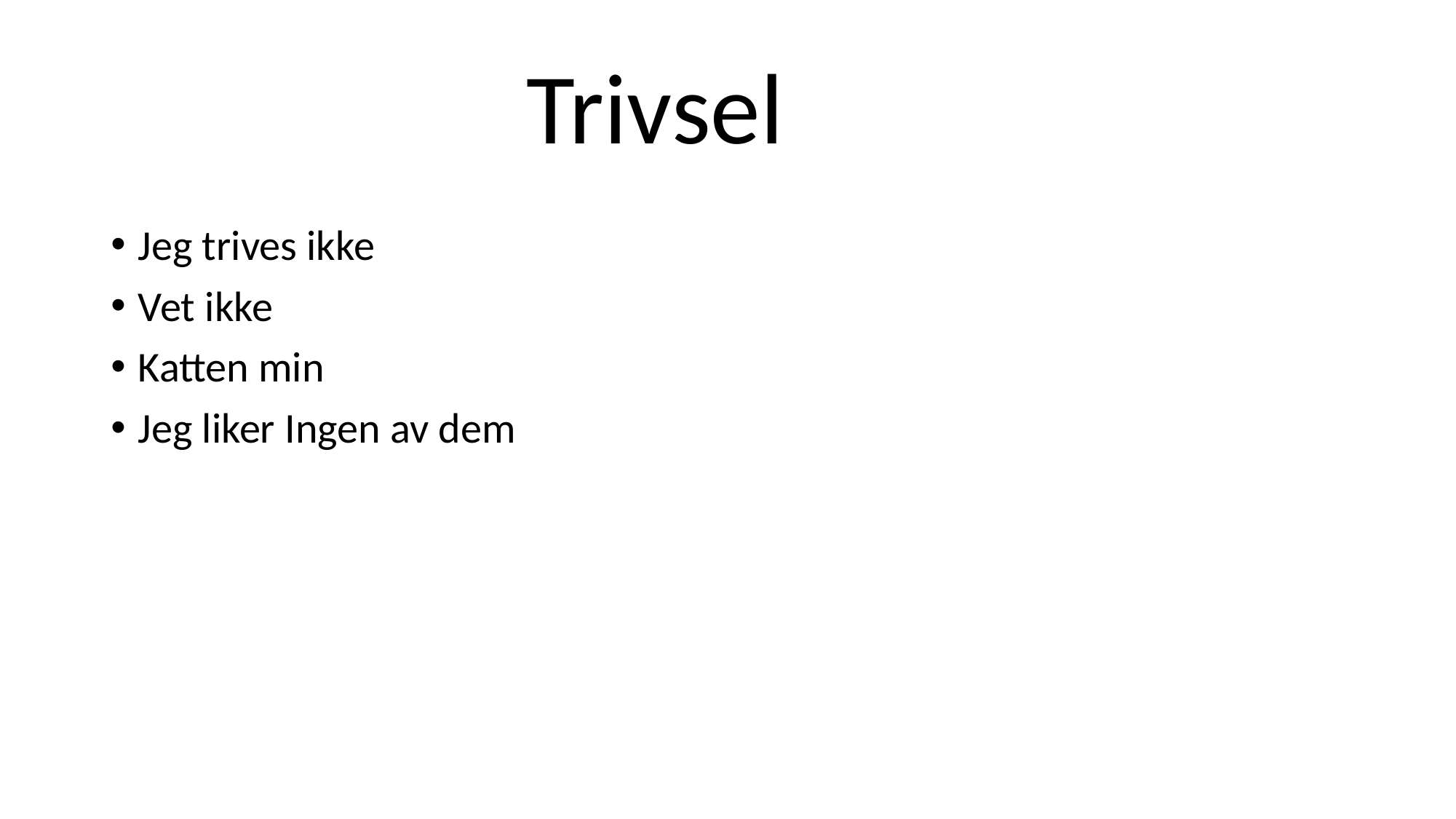

# Trivsel
Jeg trives ikke
Vet ikke
Katten min
Jeg liker Ingen av dem